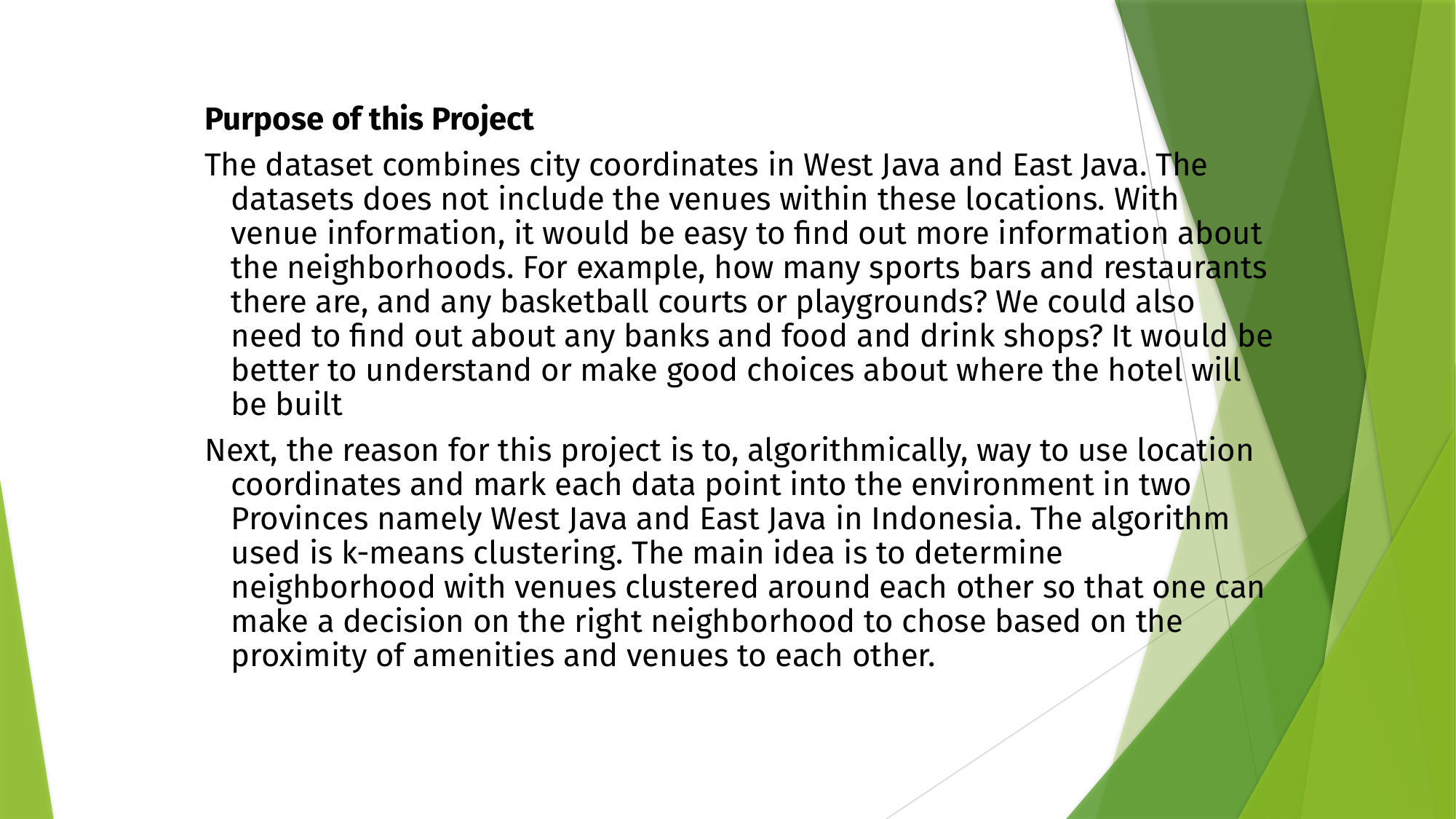

Purpose of this Project
The dataset combines city coordinates in West Java and East Java. The datasets does not include the venues within these locations. With venue information, it would be easy to find out more information about the neighborhoods. For example, how many sports bars and restaurants there are, and any basketball courts or playgrounds? We could also need to find out about any banks and food and drink shops? It would be better to understand or make good choices about where the hotel will be built
Next, the reason for this project is to, algorithmically, way to use location coordinates and mark each data point into the environment in two Provinces namely West Java and East Java in Indonesia. The algorithm used is k-means clustering. The main idea is to determine neighborhood with venues clustered around each other so that one can make a decision on the right neighborhood to chose based on the proximity of amenities and venues to each other.